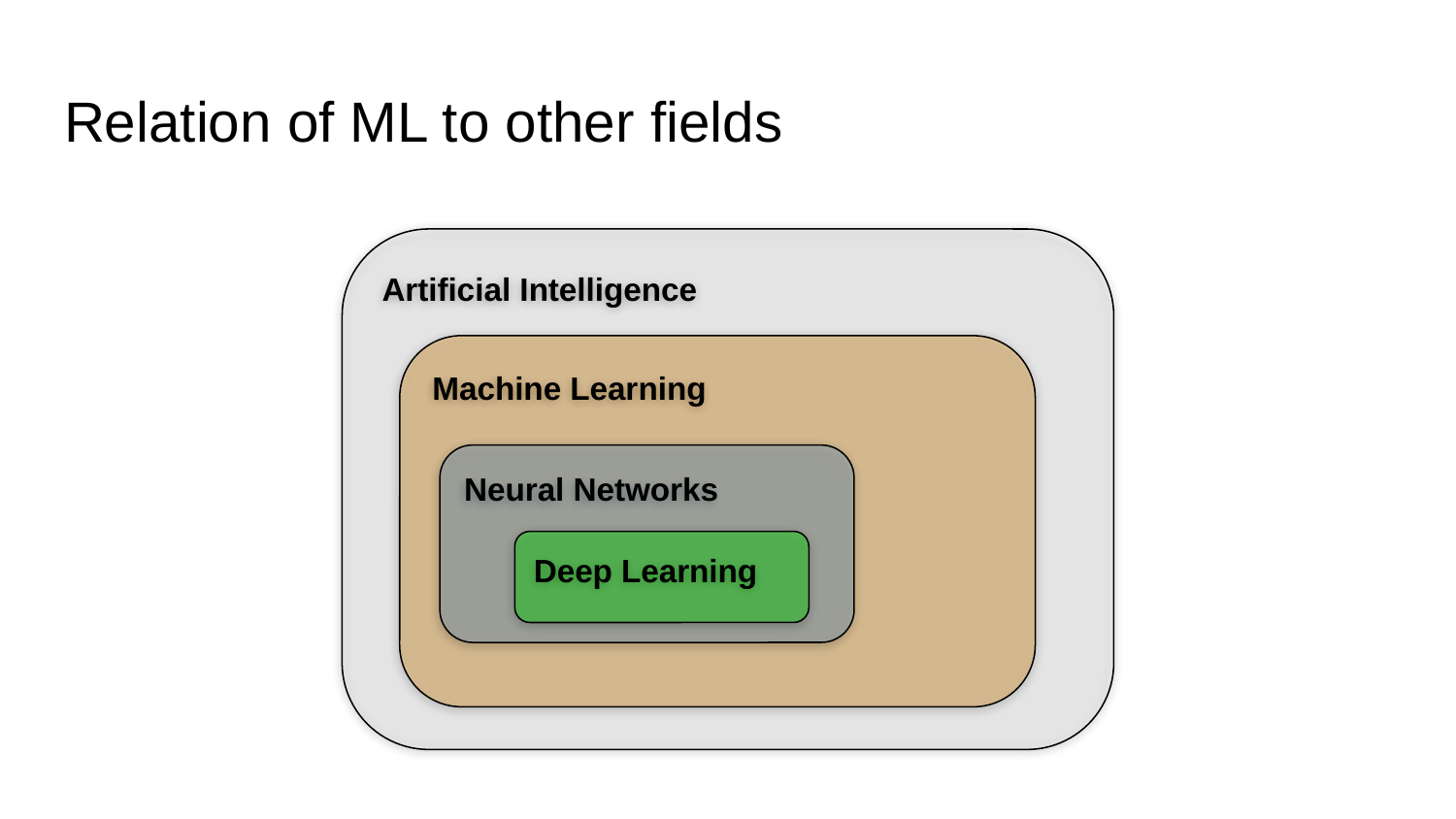

# Relation of ML to other fields
Artificial Intelligence
Machine Learning
Neural Networks
Deep Learning